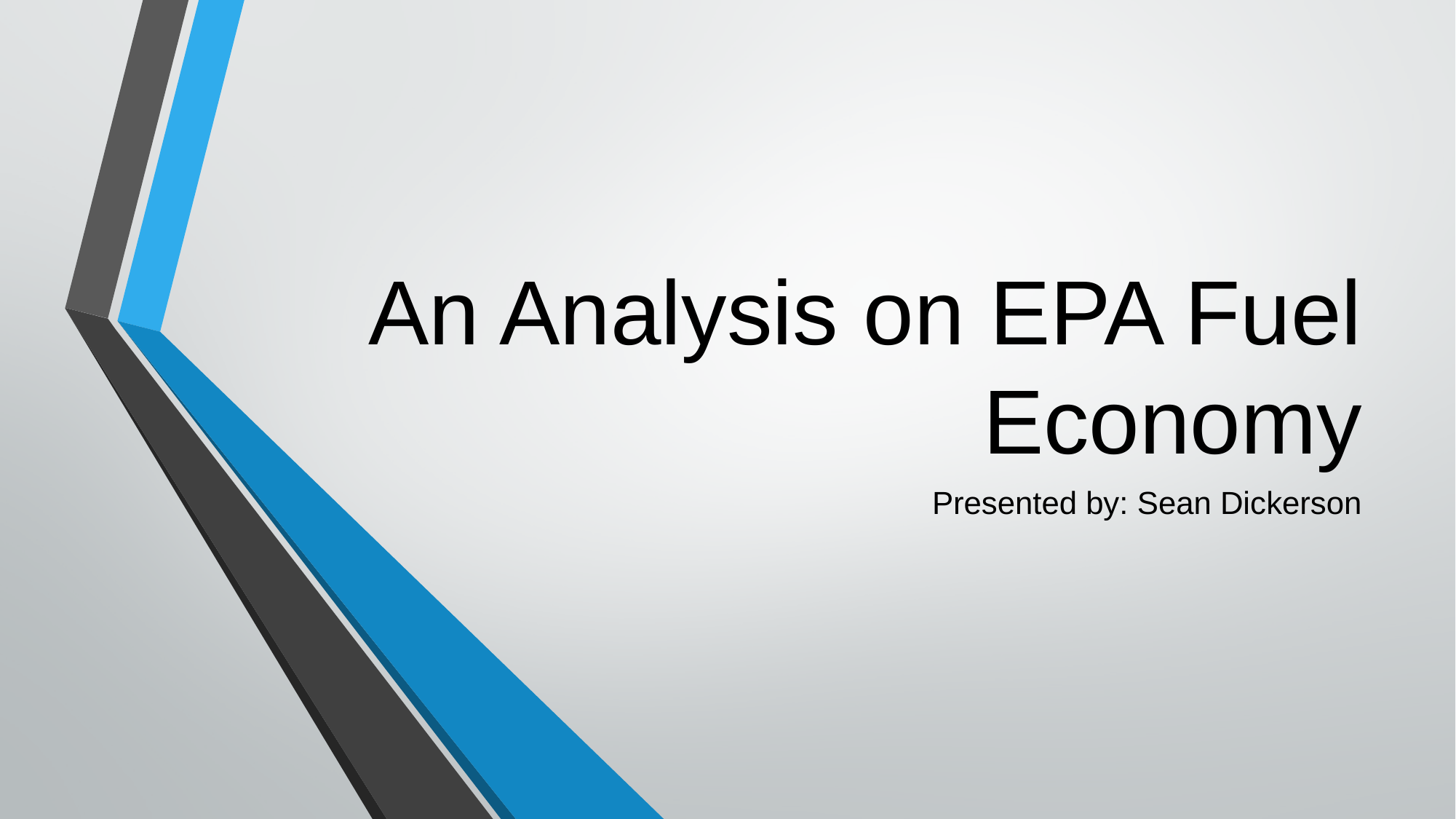

# An Analysis on EPA Fuel Economy
Presented by: Sean Dickerson